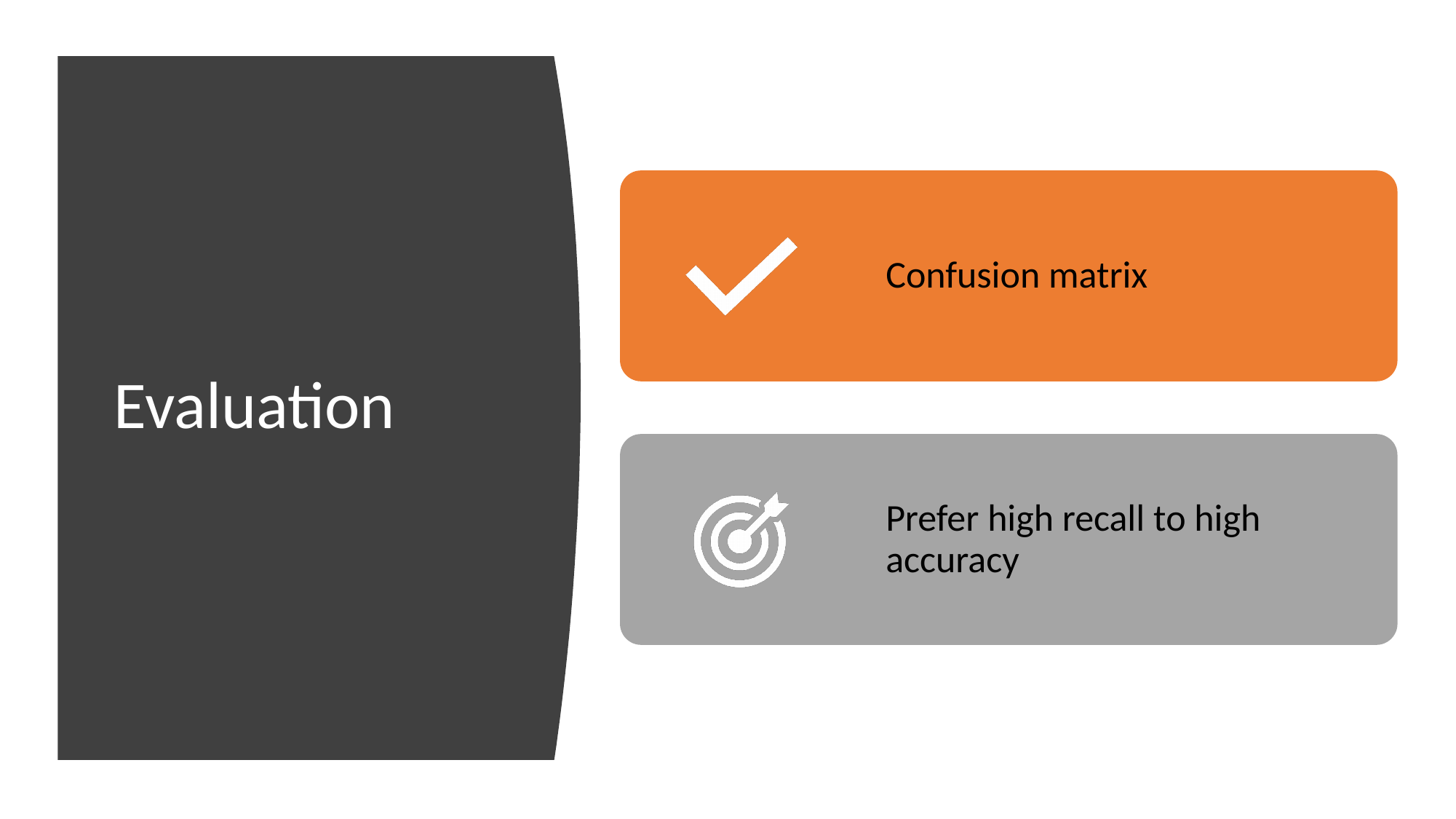

Confusion matrix
Prefer high recall to high accuracy

# Evaluation